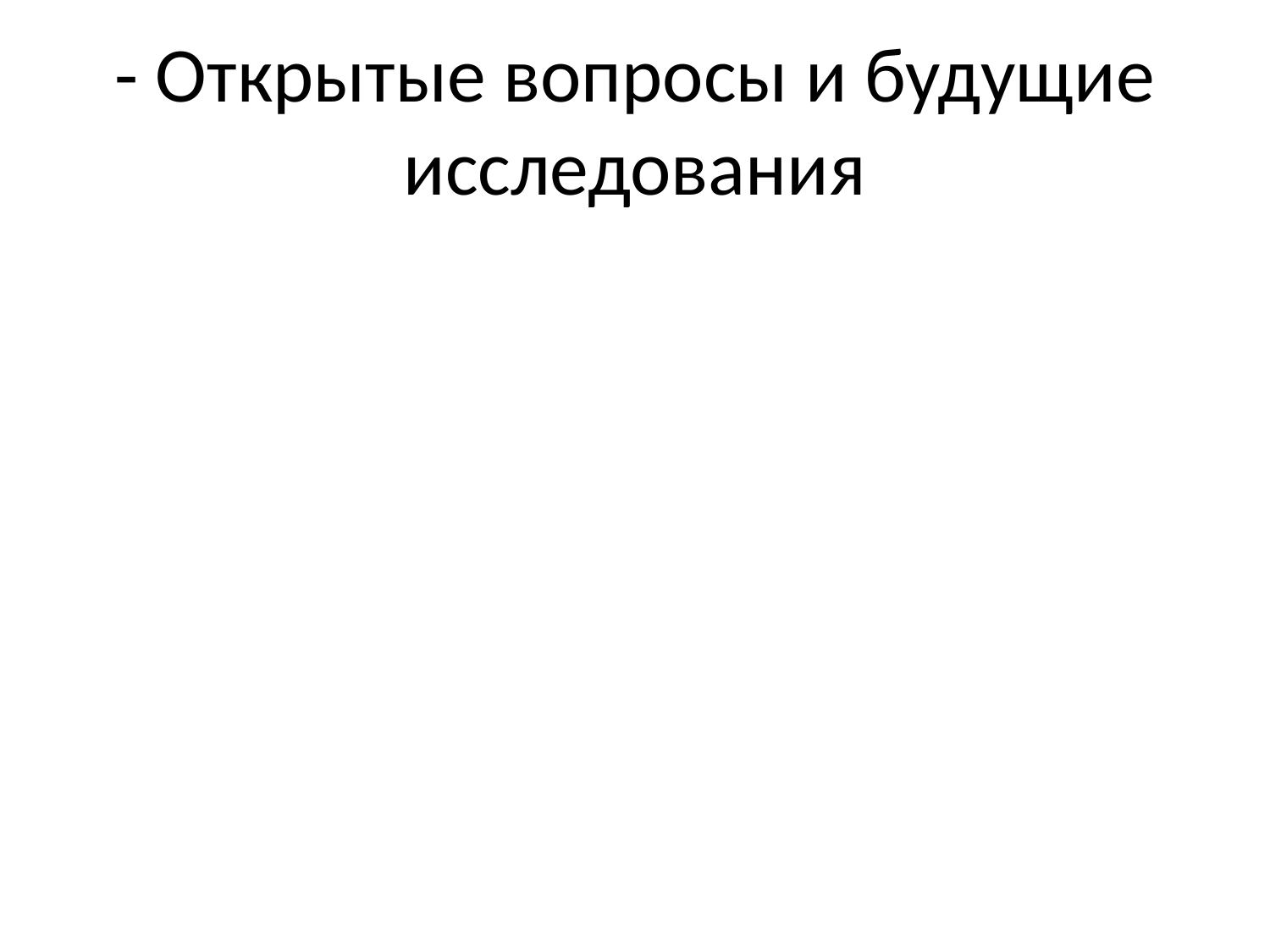

# - Открытые вопросы и будущие исследования